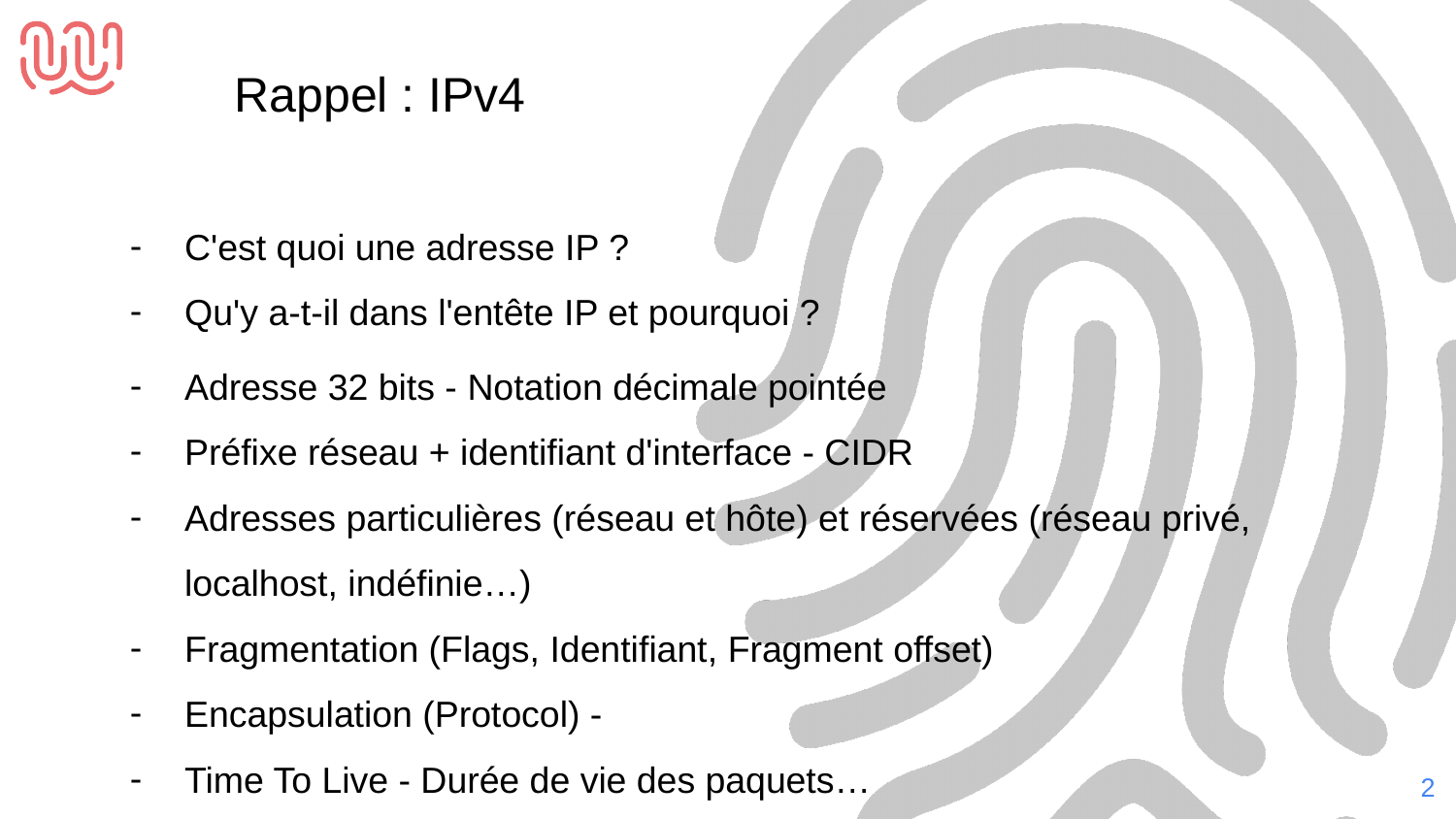

Rappel : IPv4
C'est quoi une adresse IP ?
Qu'y a-t-il dans l'entête IP et pourquoi ?
Adresse 32 bits - Notation décimale pointée
Préfixe réseau + identifiant d'interface - CIDR
Adresses particulières (réseau et hôte) et réservées (réseau privé, localhost, indéfinie…)
Fragmentation (Flags, Identifiant, Fragment offset)
Encapsulation (Protocol) -
Time To Live - Durée de vie des paquets…
2